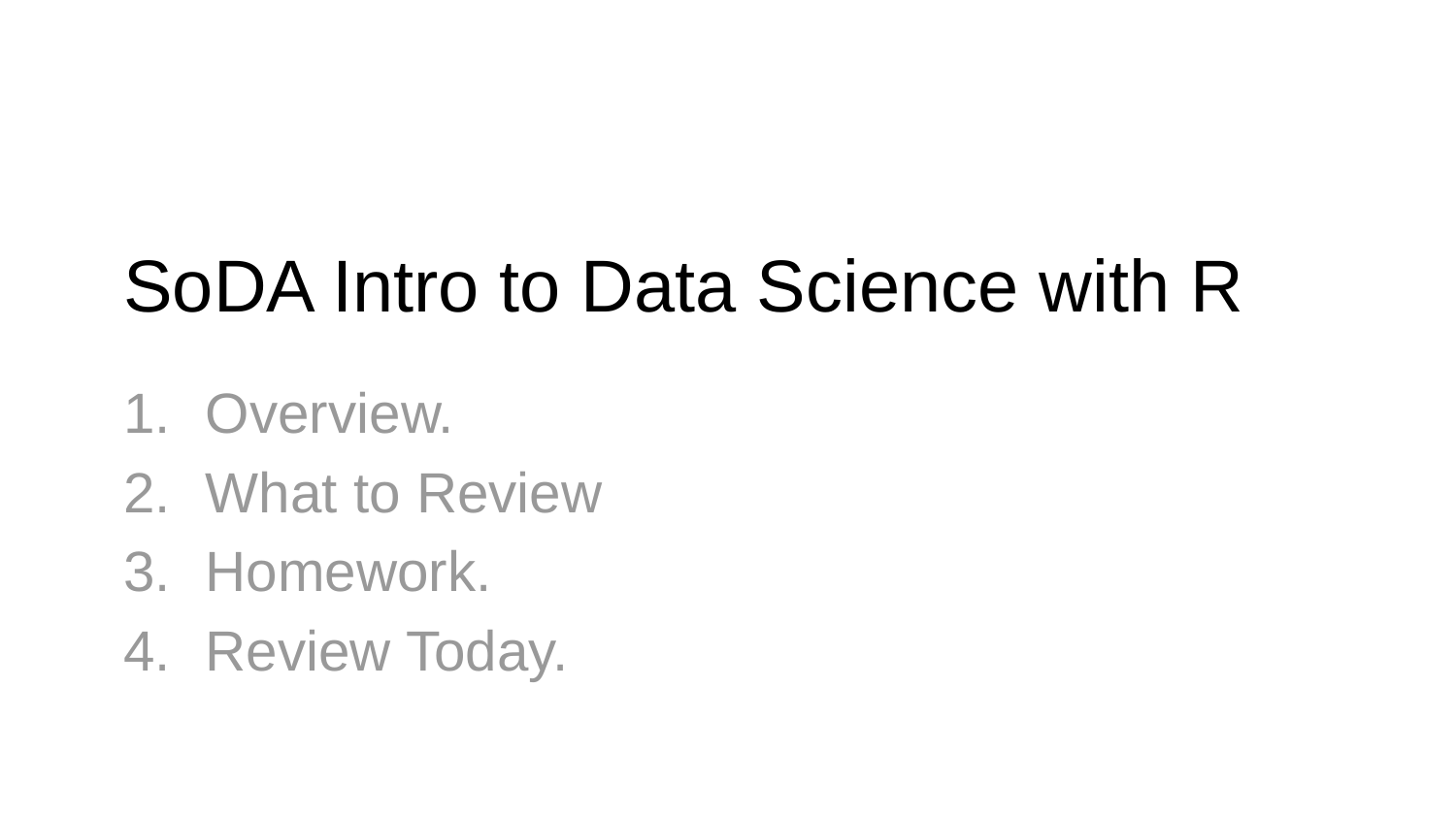

# SoDA Intro to Data Science with R
Overview.
What to Review
Homework.
Review Today.